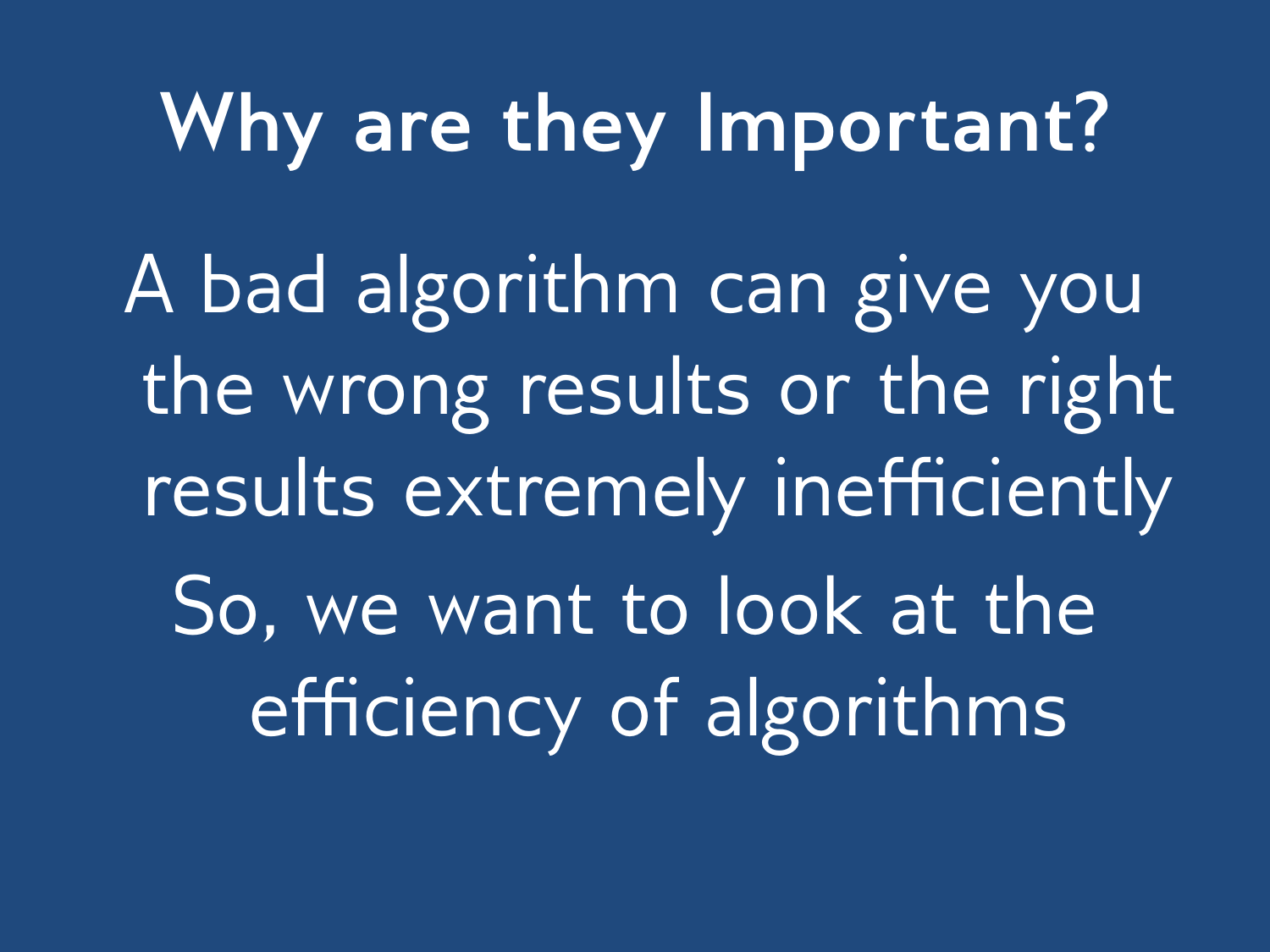

# Why are they Important?
A bad algorithm can give you the wrong results or the right results extremely inefficiently
So, we want to look at the efficiency of algorithms